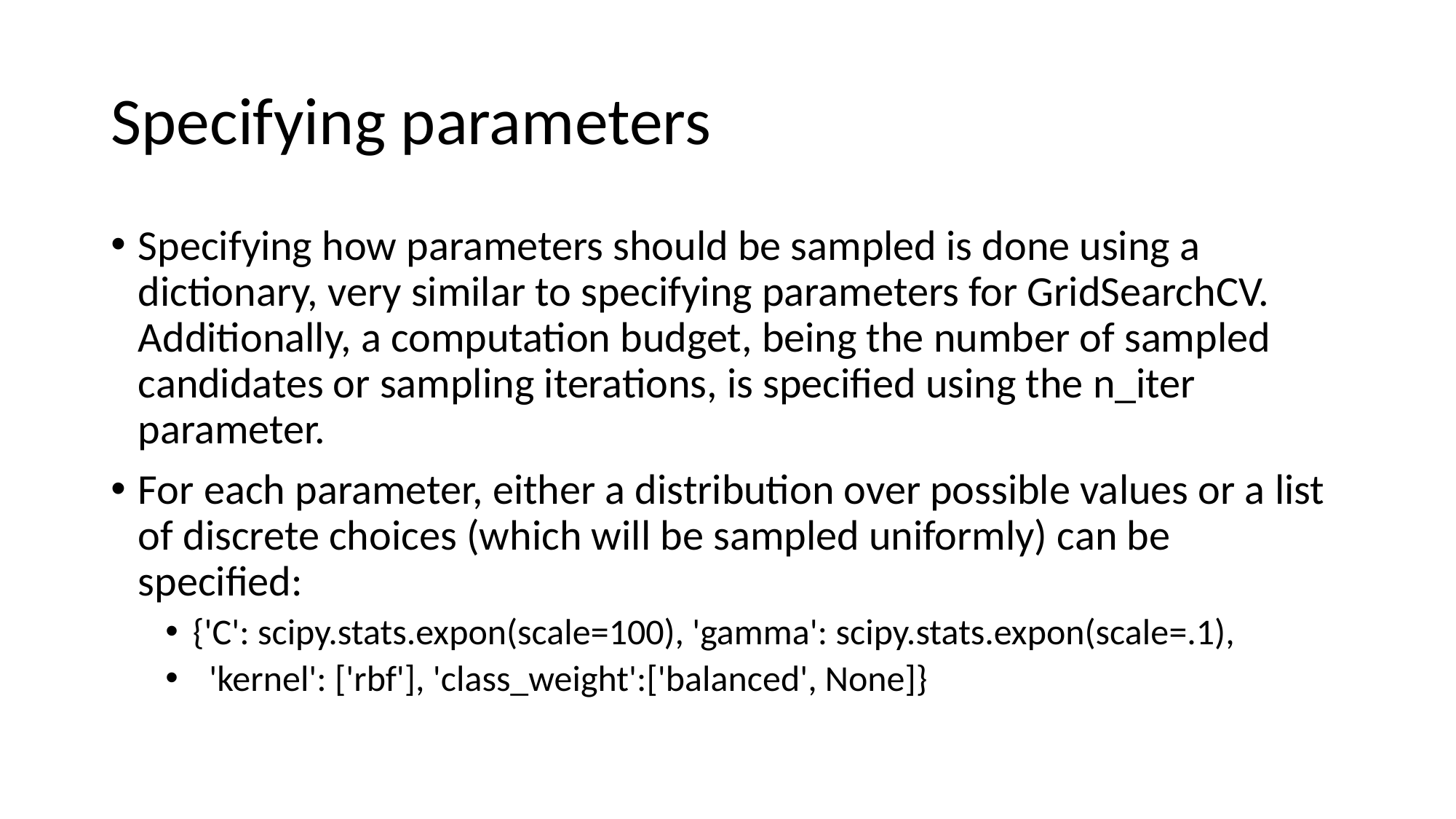

# Specifying parameters
Specifying how parameters should be sampled is done using a dictionary, very similar to specifying parameters for GridSearchCV. Additionally, a computation budget, being the number of sampled candidates or sampling iterations, is specified using the n_iter parameter.
For each parameter, either a distribution over possible values or a list of discrete choices (which will be sampled uniformly) can be specified:
{'C': scipy.stats.expon(scale=100), 'gamma': scipy.stats.expon(scale=.1),
  'kernel': ['rbf'], 'class_weight':['balanced', None]}